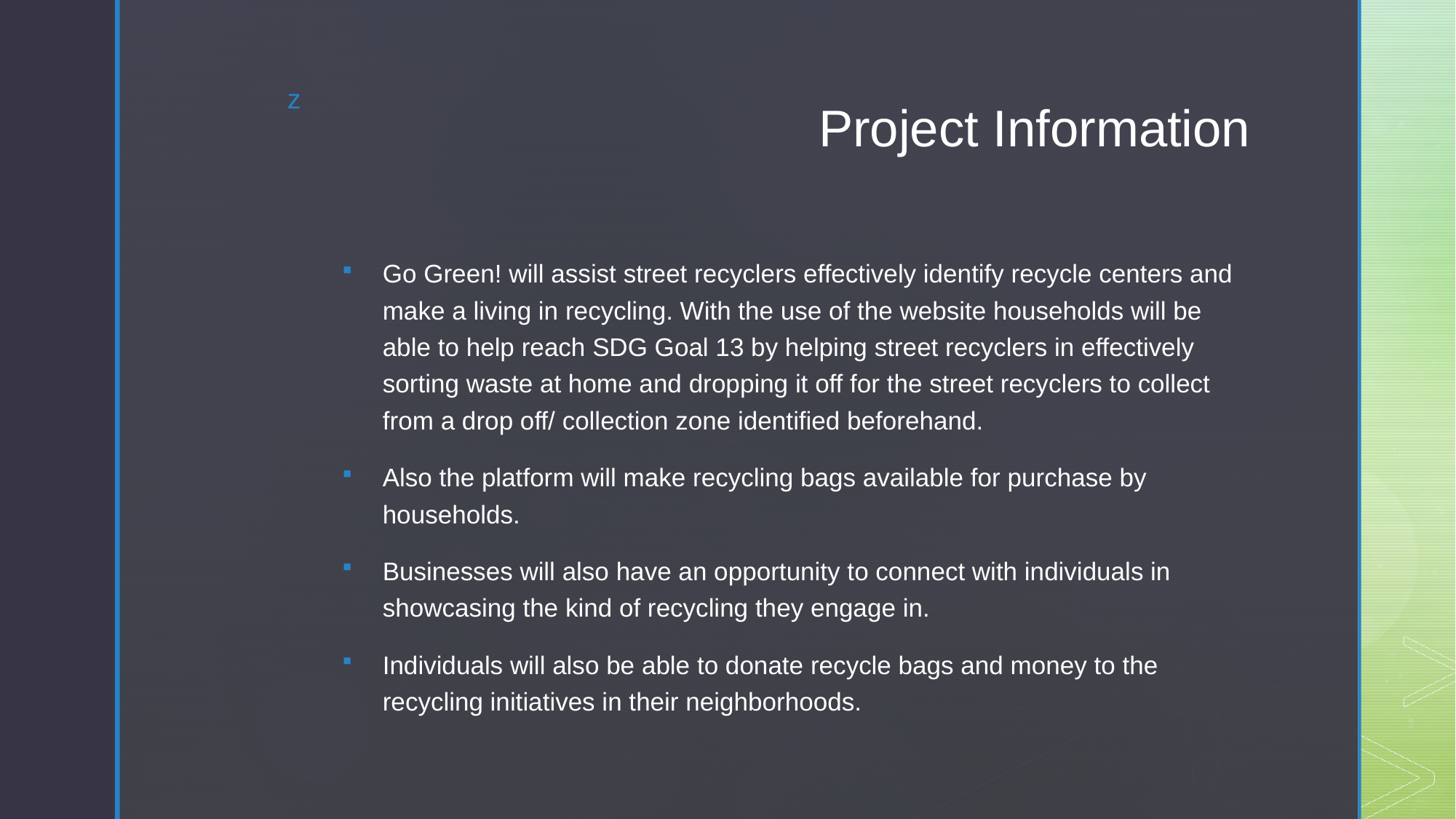

# Project Information
Go Green! will assist street recyclers effectively identify recycle centers and make a living in recycling. With the use of the website households will be able to help reach SDG Goal 13 by helping street recyclers in effectively sorting waste at home and dropping it off for the street recyclers to collect from a drop off/ collection zone identified beforehand.
Also the platform will make recycling bags available for purchase by households.
Businesses will also have an opportunity to connect with individuals in showcasing the kind of recycling they engage in.
Individuals will also be able to donate recycle bags and money to the recycling initiatives in their neighborhoods.